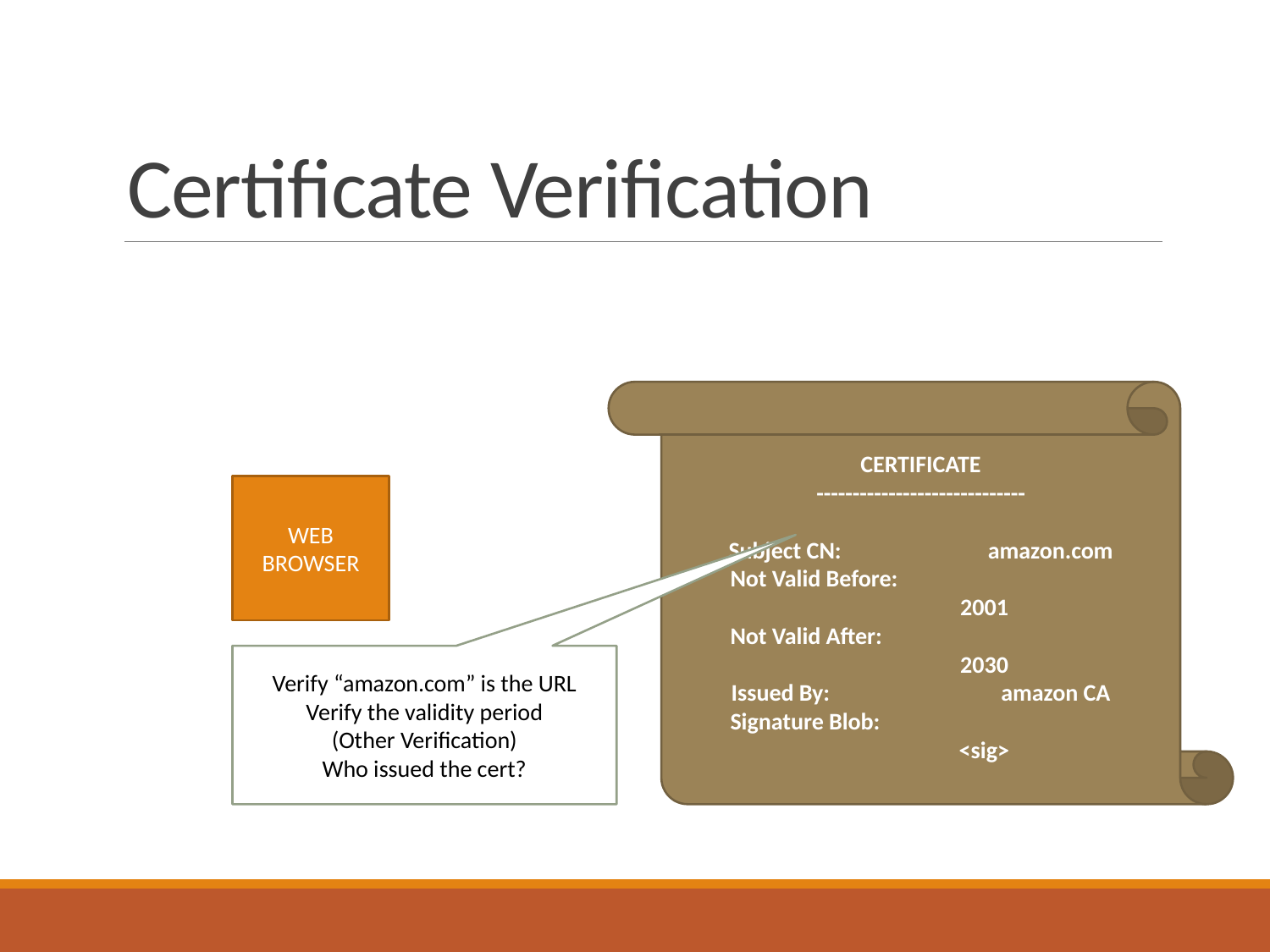

# Certificate Verification
CERTIFICATE
-----------------------------

Subject CN:		 amazon.com
Not Valid Before:			2001
Not Valid After:			2030
Issued By:		   amazon CA
Signature Blob:			<sig>
WEB BROWSER
Verify “amazon.com” is the URL
Verify the validity period
(Other Verification)
Who issued the cert?